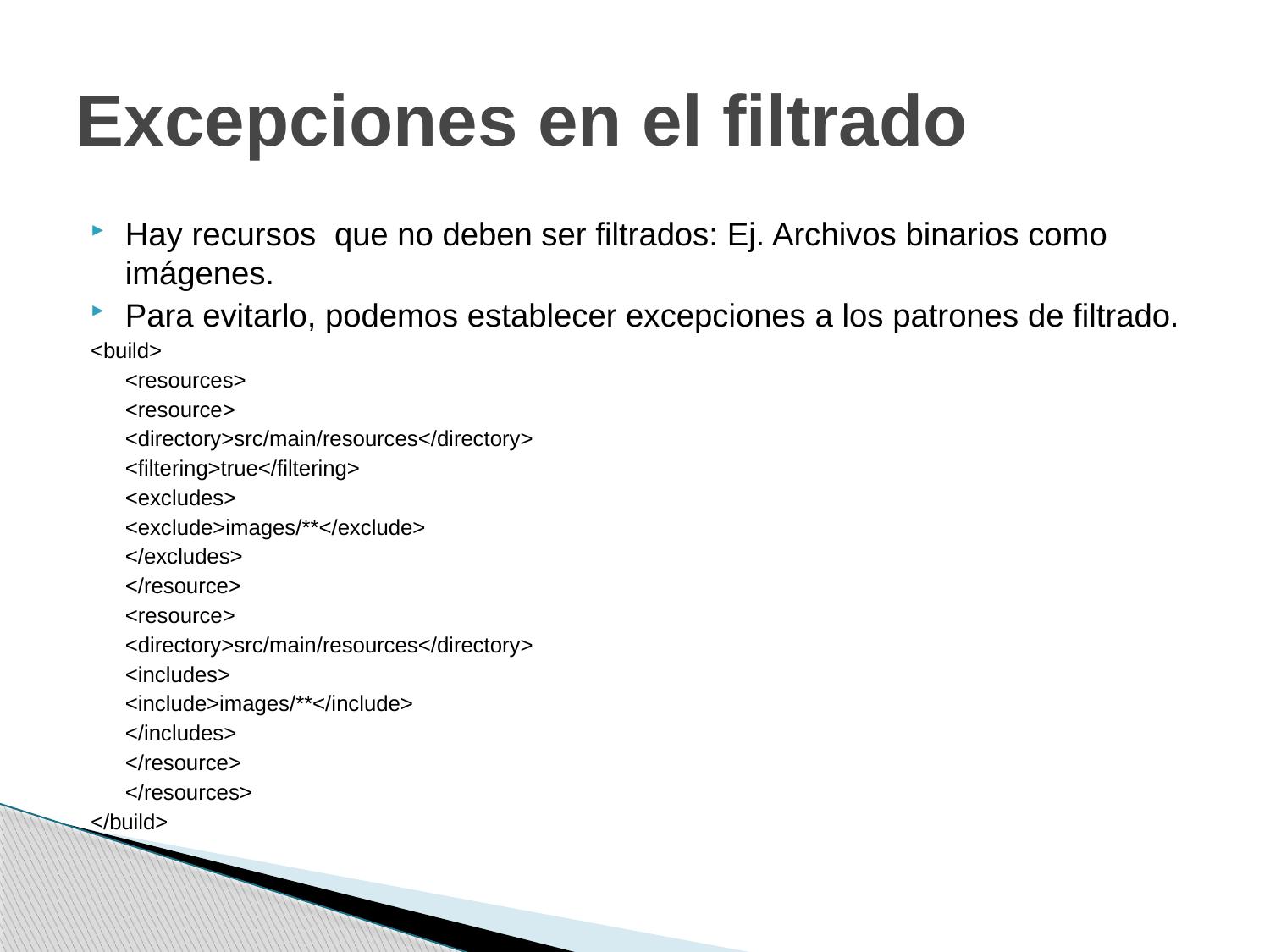

# Excepciones en el filtrado
Hay recursos  que no deben ser filtrados: Ej. Archivos binarios como imágenes.
Para evitarlo, podemos establecer excepciones a los patrones de filtrado.
<build>
	<resources>
		<resource>
			<directory>src/main/resources</directory>
			<filtering>true</filtering>
			<excludes>
				<exclude>images/**</exclude>
			</excludes>
		</resource>
		<resource>
			<directory>src/main/resources</directory>
			<includes>
				<include>images/**</include>
			</includes>
		</resource>
	</resources>
</build>